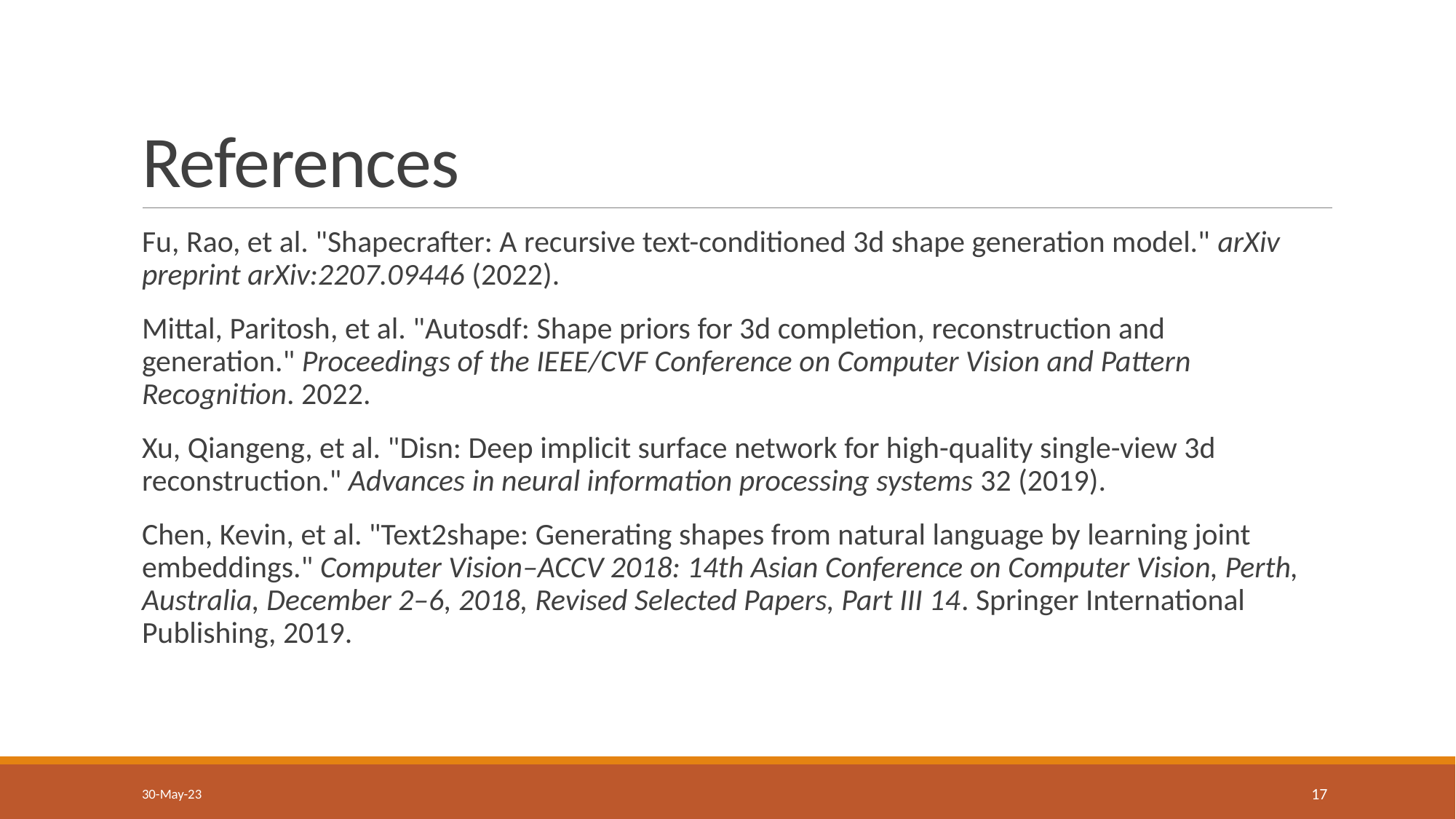

# References
Fu, Rao, et al. "Shapecrafter: A recursive text-conditioned 3d shape generation model." arXiv preprint arXiv:2207.09446 (2022).
Mittal, Paritosh, et al. "Autosdf: Shape priors for 3d completion, reconstruction and generation." Proceedings of the IEEE/CVF Conference on Computer Vision and Pattern Recognition. 2022.
Xu, Qiangeng, et al. "Disn: Deep implicit surface network for high-quality single-view 3d reconstruction." Advances in neural information processing systems 32 (2019).
Chen, Kevin, et al. "Text2shape: Generating shapes from natural language by learning joint embeddings." Computer Vision–ACCV 2018: 14th Asian Conference on Computer Vision, Perth, Australia, December 2–6, 2018, Revised Selected Papers, Part III 14. Springer International Publishing, 2019.
30-May-23
17